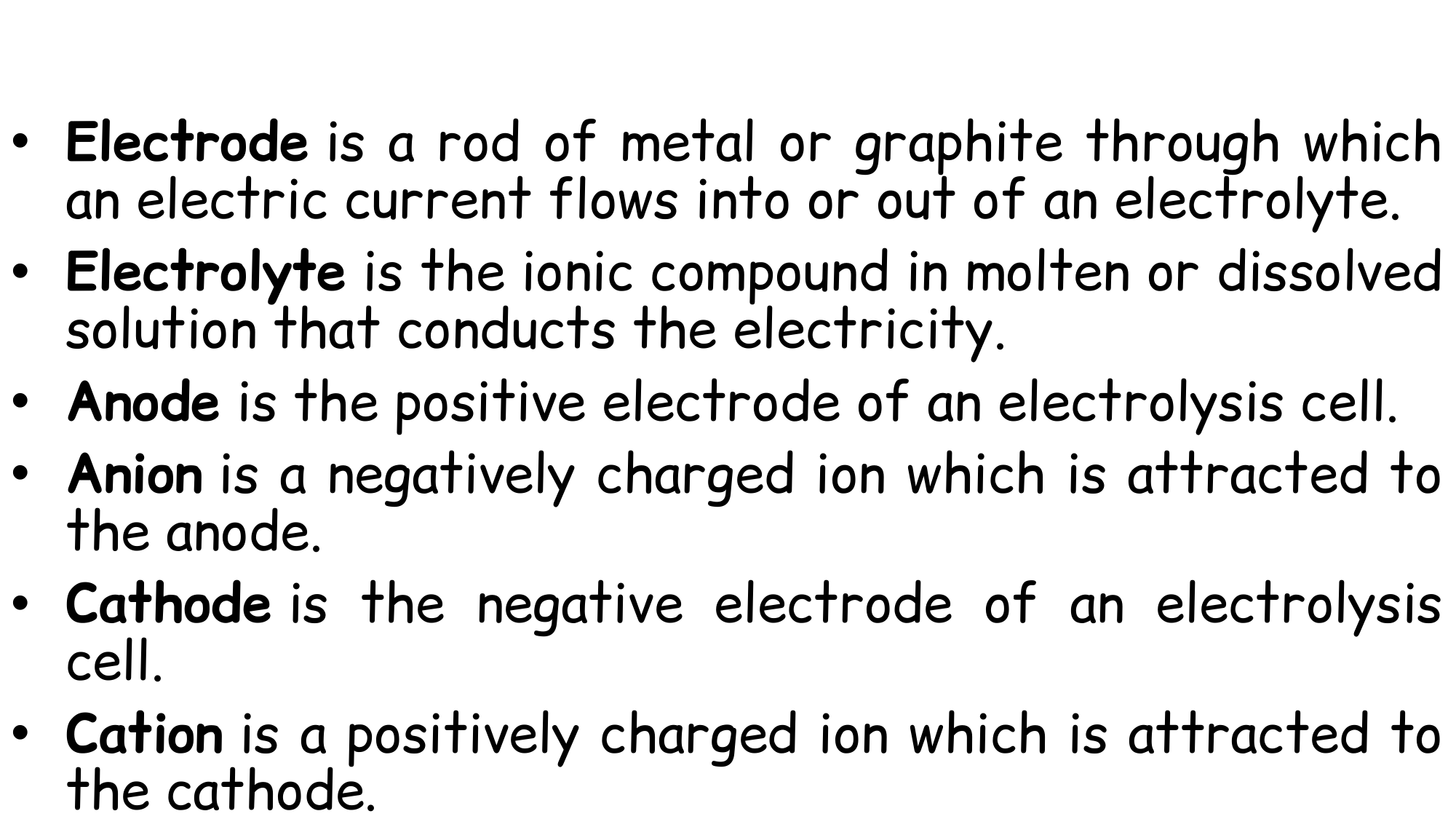

#
Electrode is a rod of metal or graphite through which an electric current flows into or out of an electrolyte.
Electrolyte is the ionic compound in molten or dissolved solution that conducts the electricity.
Anode is the positive electrode of an electrolysis cell.
Anion is a negatively charged ion which is attracted to the anode.
Cathode is the negative electrode of an electrolysis cell.
Cation is a positively charged ion which is attracted to the cathode.